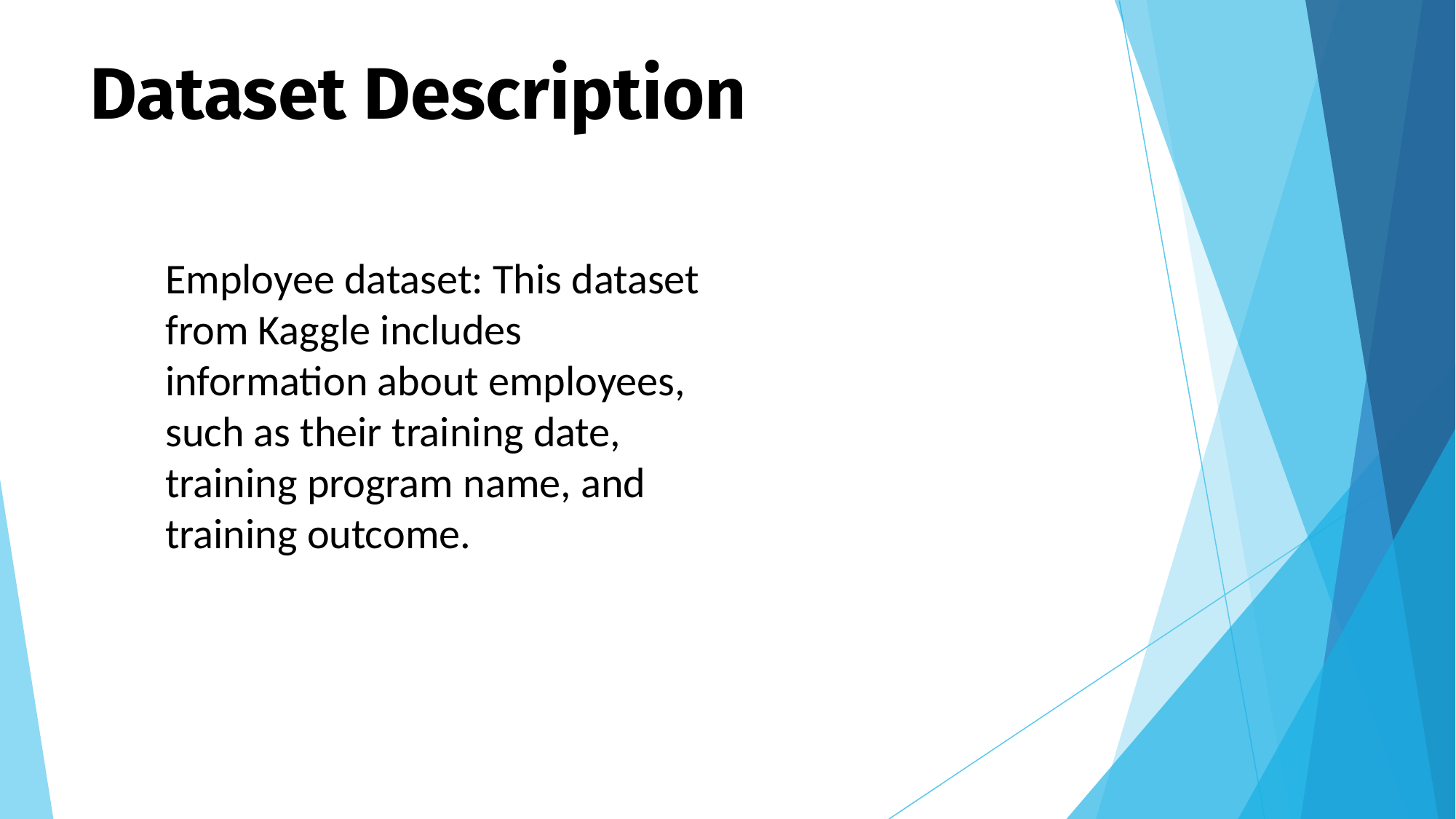

# Dataset Description
Employee dataset: This dataset from Kaggle includes information about employees, such as their training date, training program name, and training outcome.